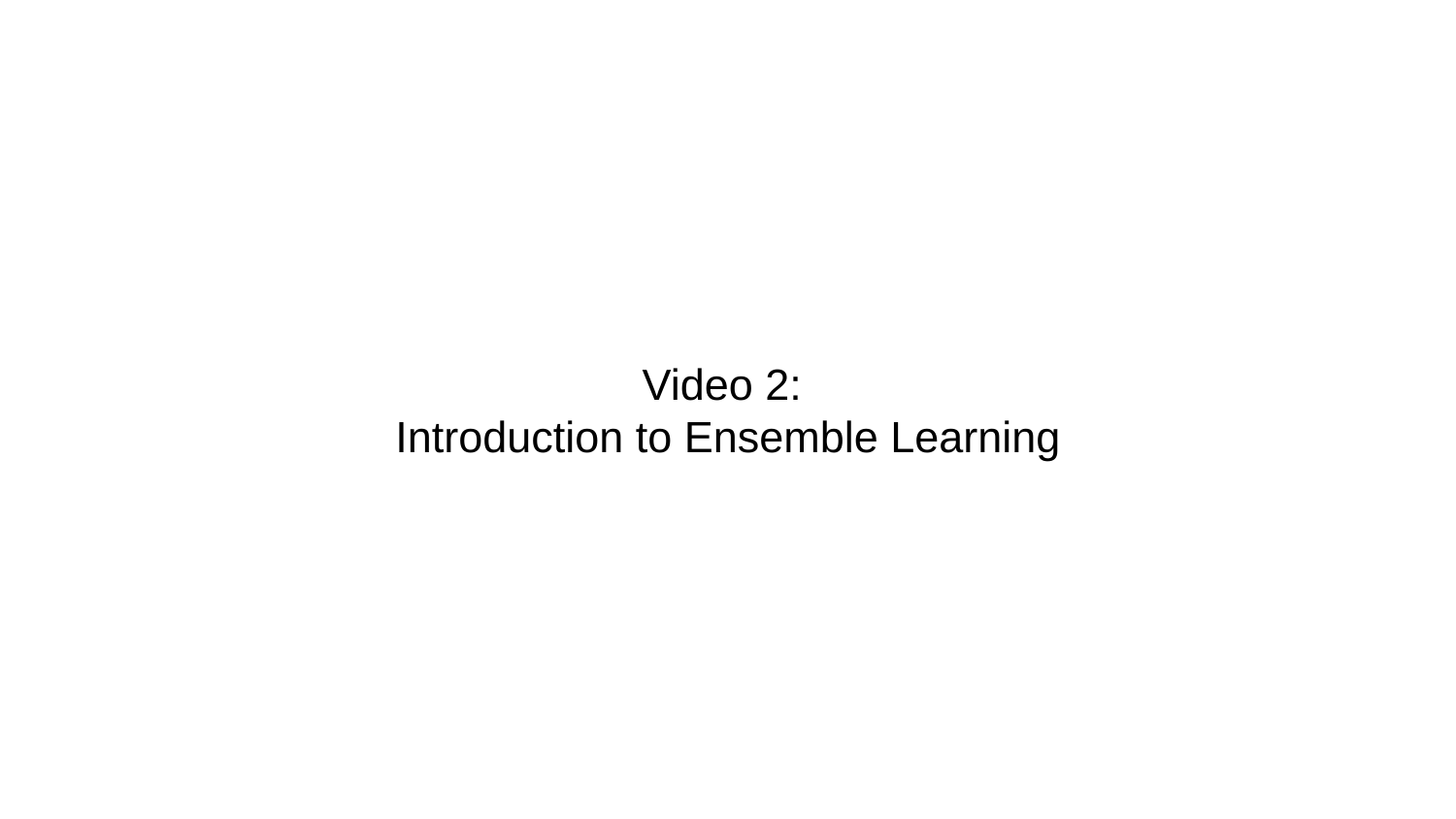

# Video 2:
Introduction to Ensemble Learning